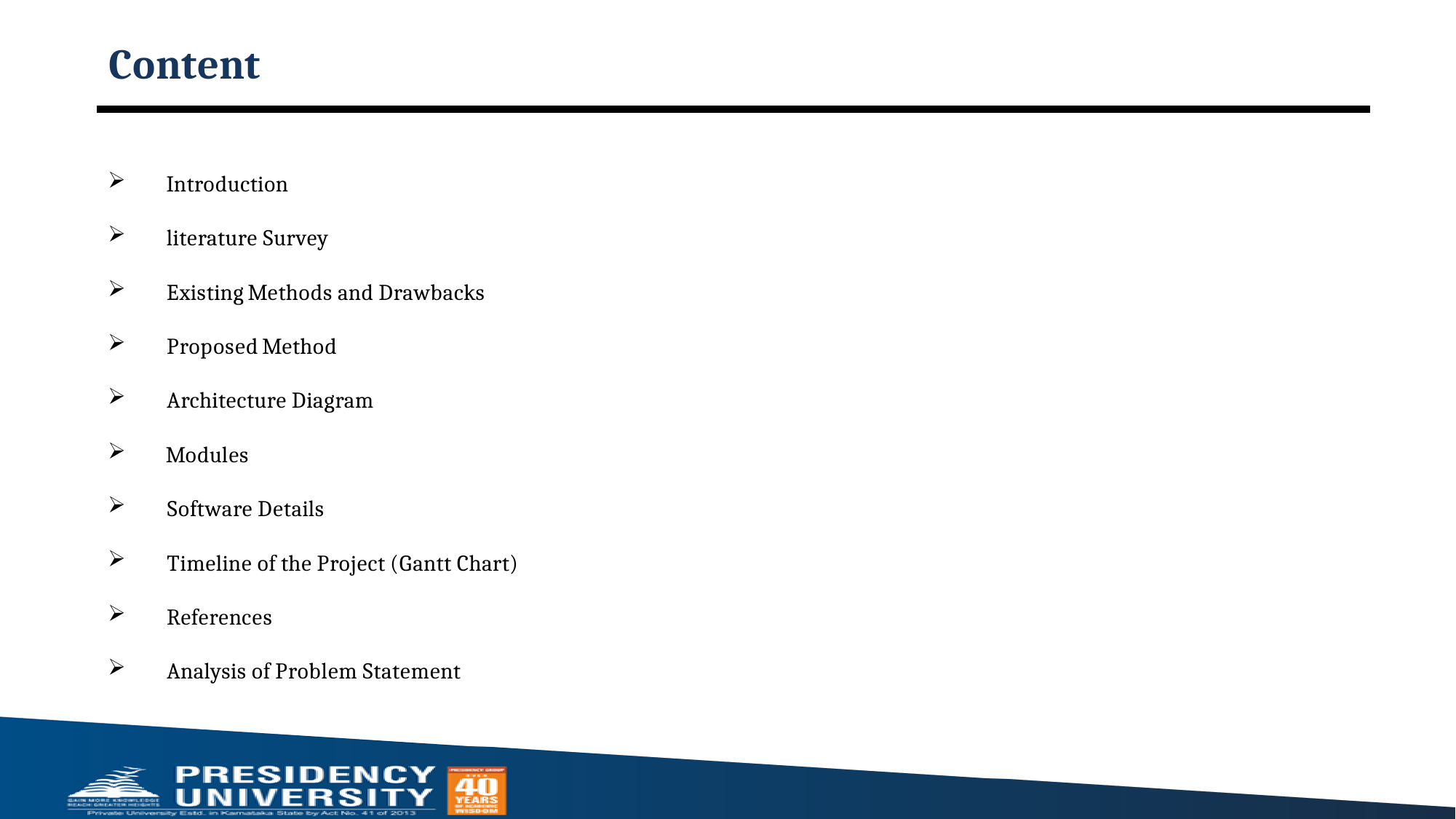

# Content
Introduction
literature Survey
Existing Methods and Drawbacks
Proposed Method
Architecture Diagram
Modules
Software Details
Timeline of the Project (Gantt Chart)
References
Analysis of Problem Statement